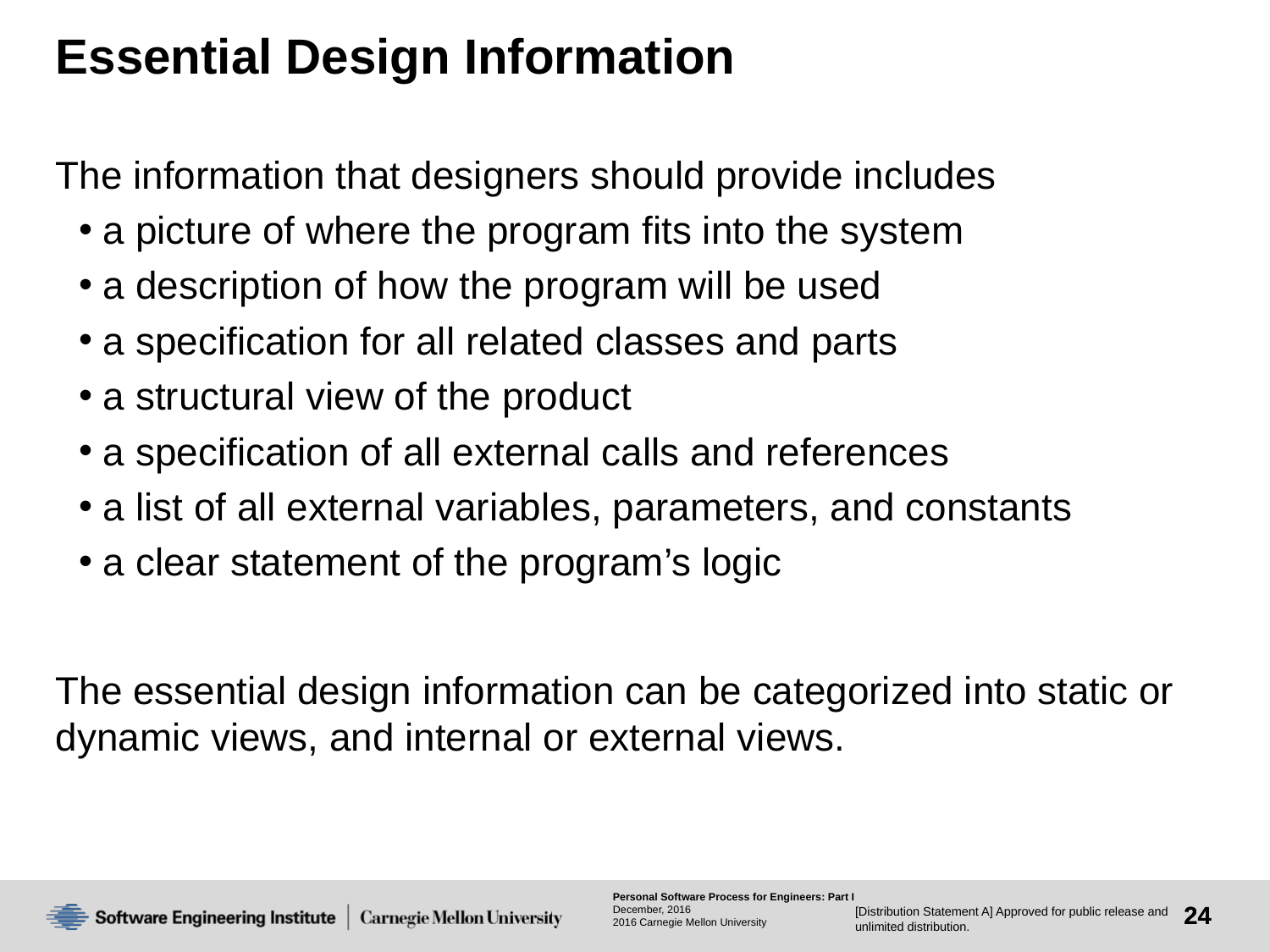

# Essential Design Information
The information that designers should provide includes
a picture of where the program fits into the system
a description of how the program will be used
a specification for all related classes and parts
a structural view of the product
a specification of all external calls and references
a list of all external variables, parameters, and constants
a clear statement of the program’s logic

The essential design information can be categorized into static or dynamic views, and internal or external views.